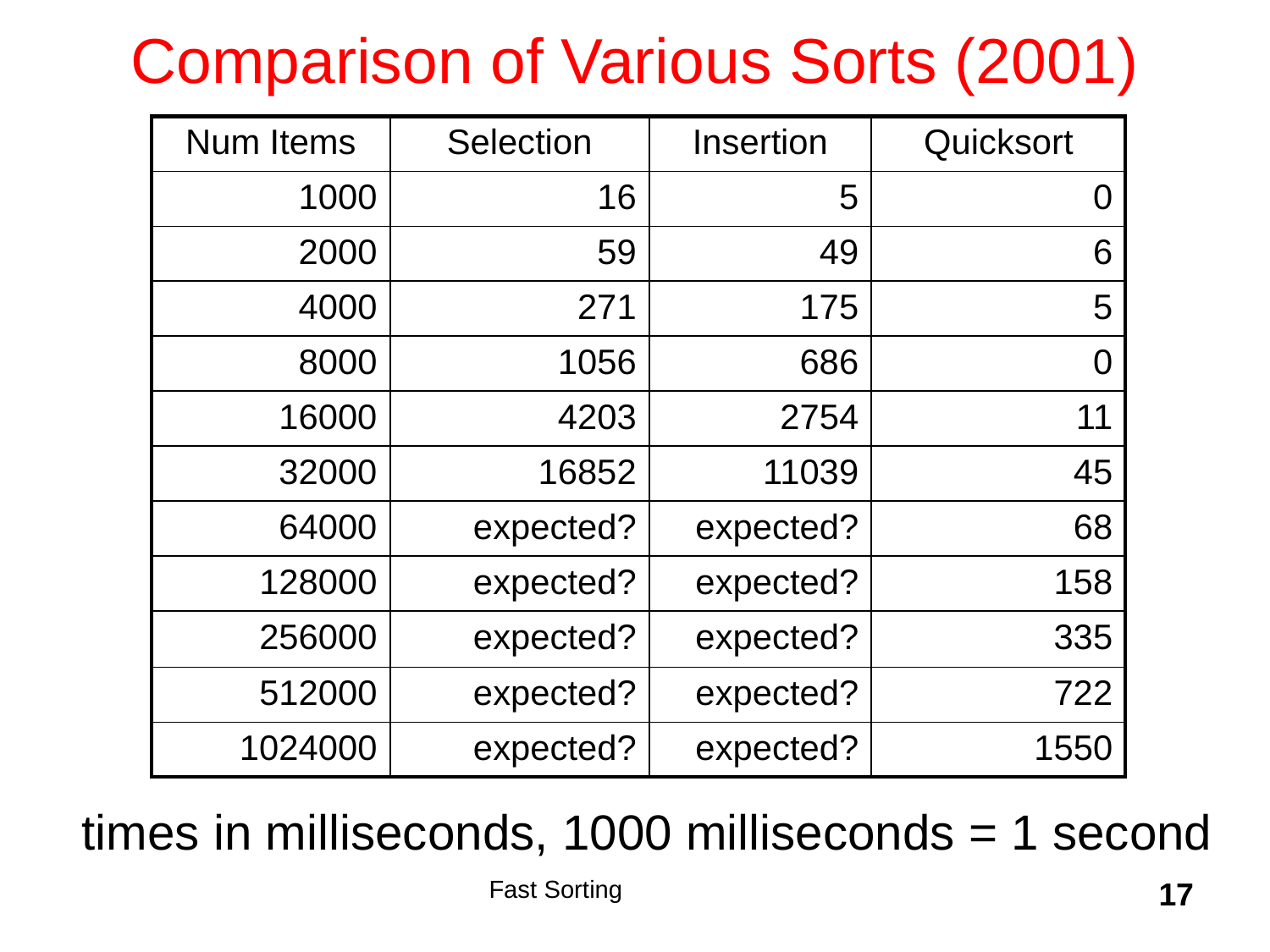

# Comparison of Various Sorts (2001)
| Num Items | Selection | Insertion | Quicksort |
| --- | --- | --- | --- |
| 1000 | 16 | 5 | 0 |
| 2000 | 59 | 49 | 6 |
| 4000 | 271 | 175 | 5 |
| 8000 | 1056 | 686 | 0 |
| 16000 | 4203 | 2754 | 11 |
| 32000 | 16852 | 11039 | 45 |
| 64000 | expected? | expected? | 68 |
| 128000 | expected? | expected? | 158 |
| 256000 | expected? | expected? | 335 |
| 512000 | expected? | expected? | 722 |
| 1024000 | expected? | expected? | 1550 |
times in milliseconds, 1000 milliseconds = 1 second
Fast Sorting
17